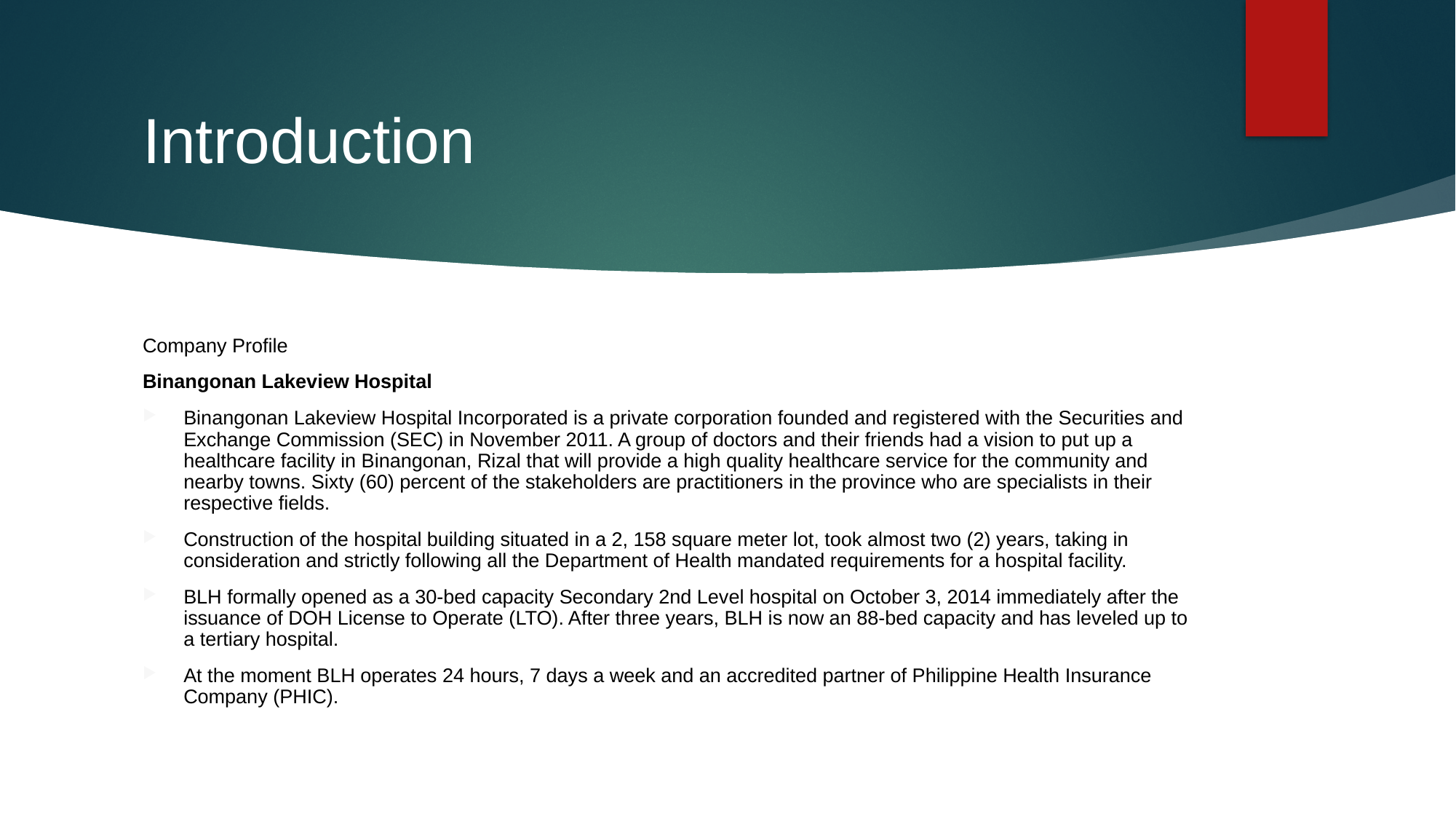

# Introduction

Company Profile
Binangonan Lakeview Hospital
Binangonan Lakeview Hospital Incorporated is a private corporation founded and registered with the Securities and Exchange Commission (SEC) in November 2011. A group of doctors and their friends had a vision to put up a healthcare facility in Binangonan, Rizal that will provide a high quality healthcare service for the community and nearby towns. Sixty (60) percent of the stakeholders are practitioners in the province who are specialists in their respective fields.
Construction of the hospital building situated in a 2, 158 square meter lot, took almost two (2) years, taking in consideration and strictly following all the Department of Health mandated requirements for a hospital facility.
BLH formally opened as a 30-bed capacity Secondary 2nd Level hospital on October 3, 2014 immediately after the issuance of DOH License to Operate (LTO). After three years, BLH is now an 88-bed capacity and has leveled up to a tertiary hospital.
At the moment BLH operates 24 hours, 7 days a week and an accredited partner of Philippine Health Insurance Company (PHIC).